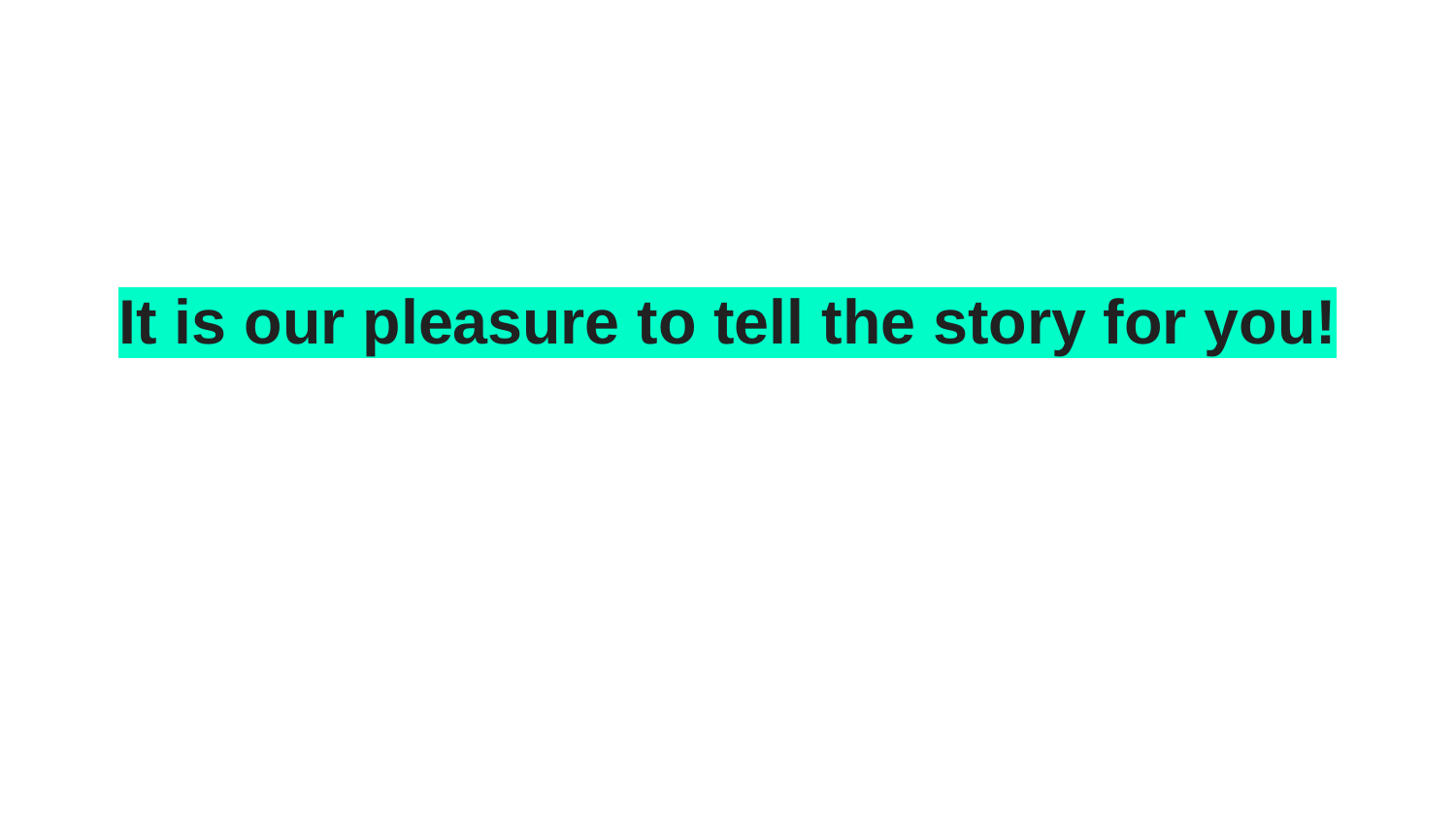

It is our pleasure to tell the story for you!